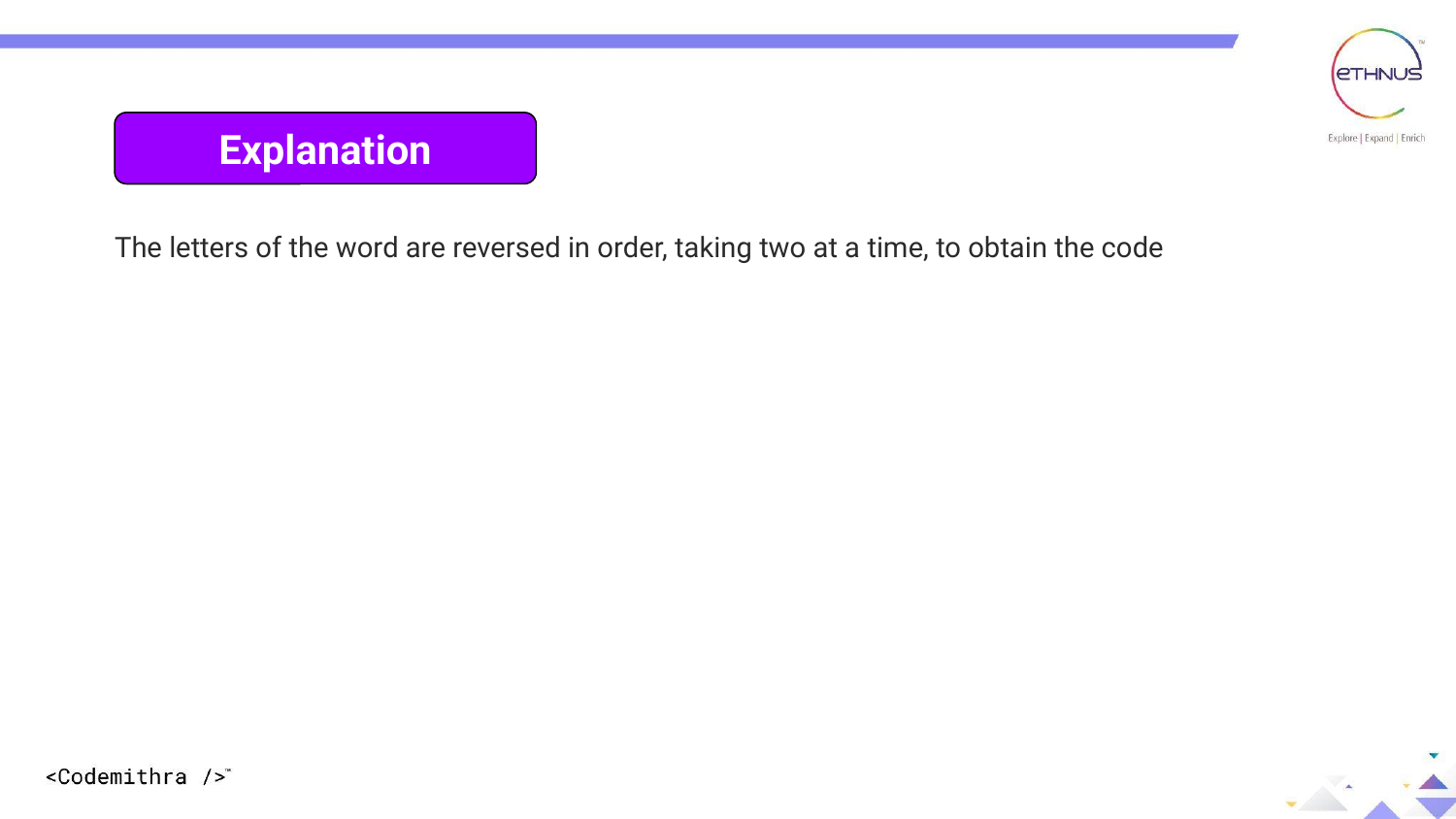

Explanation
Explanation:
The letters of the word are reversed in order, taking two at a time, to obtain the code